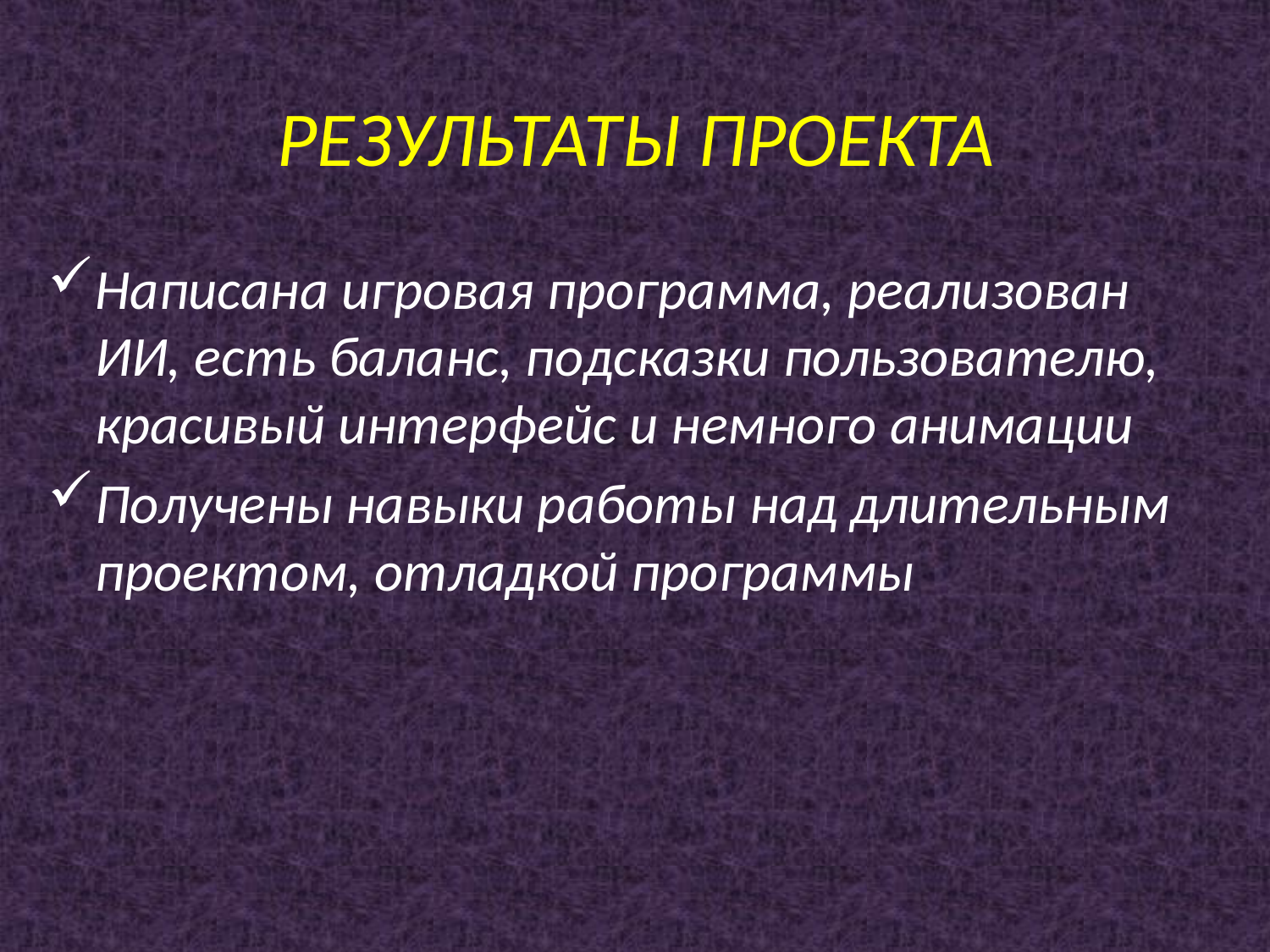

# РЕЗУЛЬТАТЫ ПРОЕКТА
Написана игровая программа, реализован ИИ, есть баланс, подсказки пользователю, красивый интерфейс и немного анимации
Получены навыки работы над длительным проектом, отладкой программы